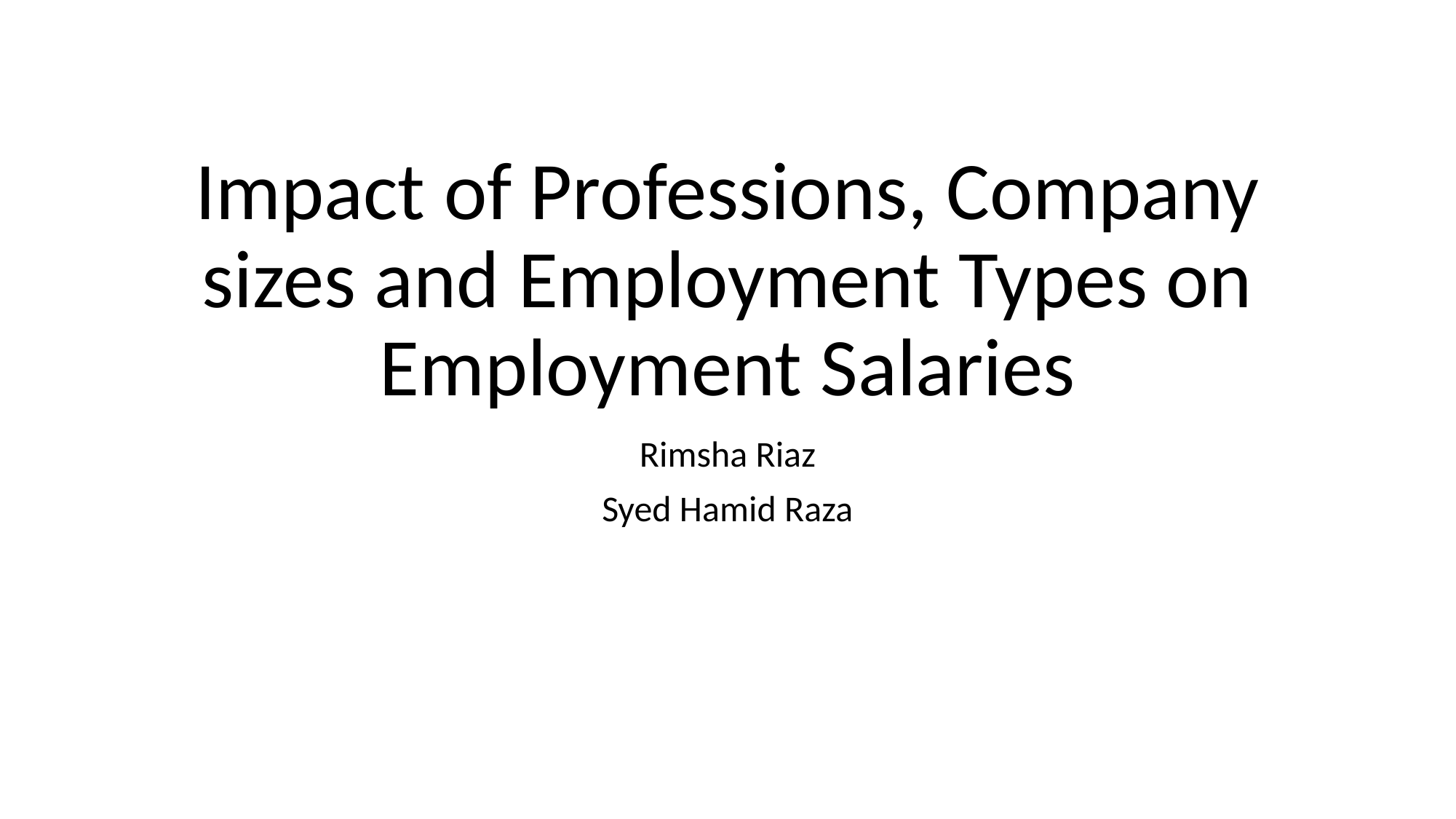

# Impact of Professions, Company sizes and Employment Types on Employment Salaries
Rimsha Riaz
Syed Hamid Raza